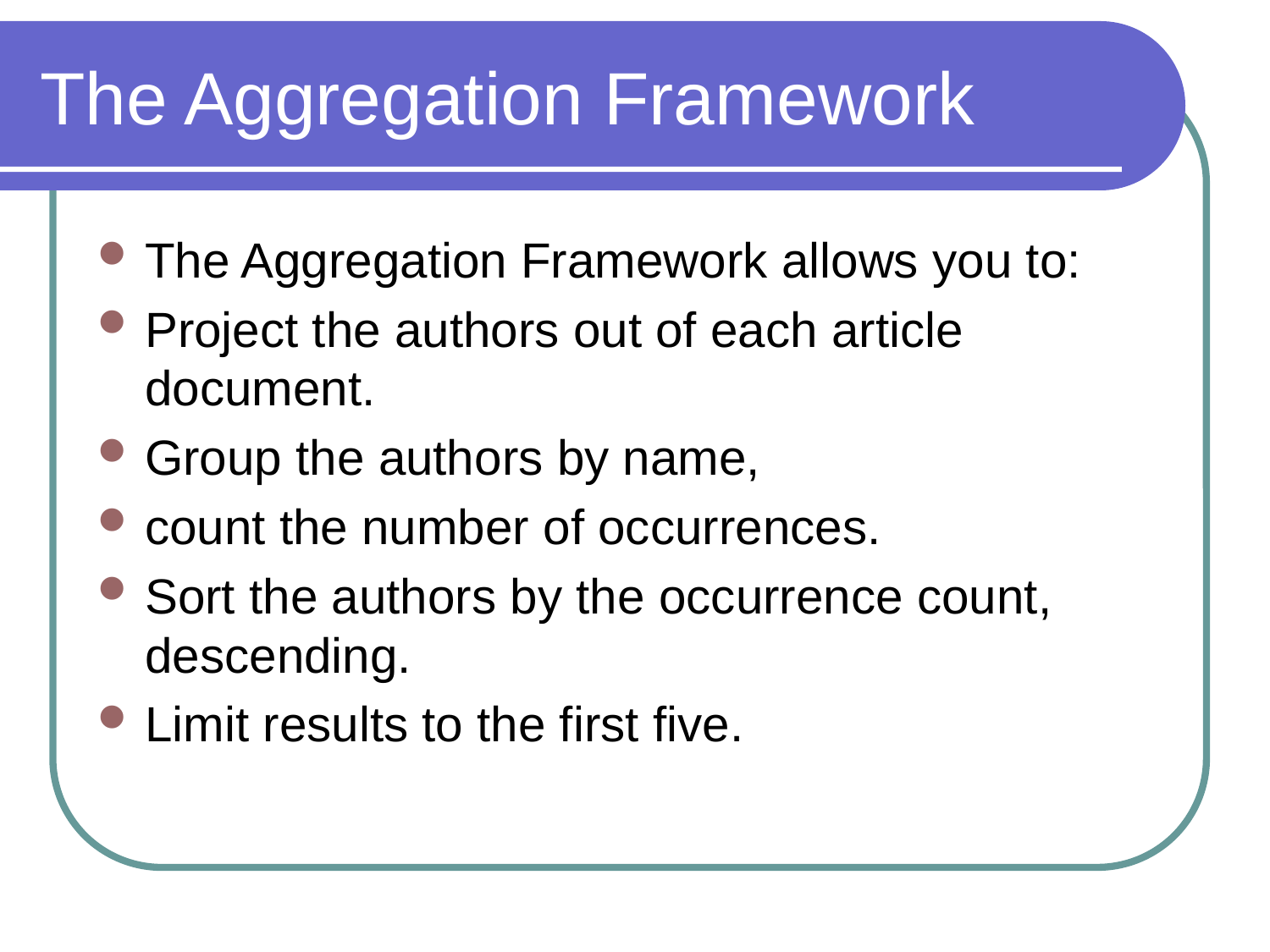

# The Aggregation Framework
The Aggregation Framework allows you to:
Project the authors out of each article document.
Group the authors by name,
count the number of occurrences.
Sort the authors by the occurrence count, descending.
Limit results to the first five.